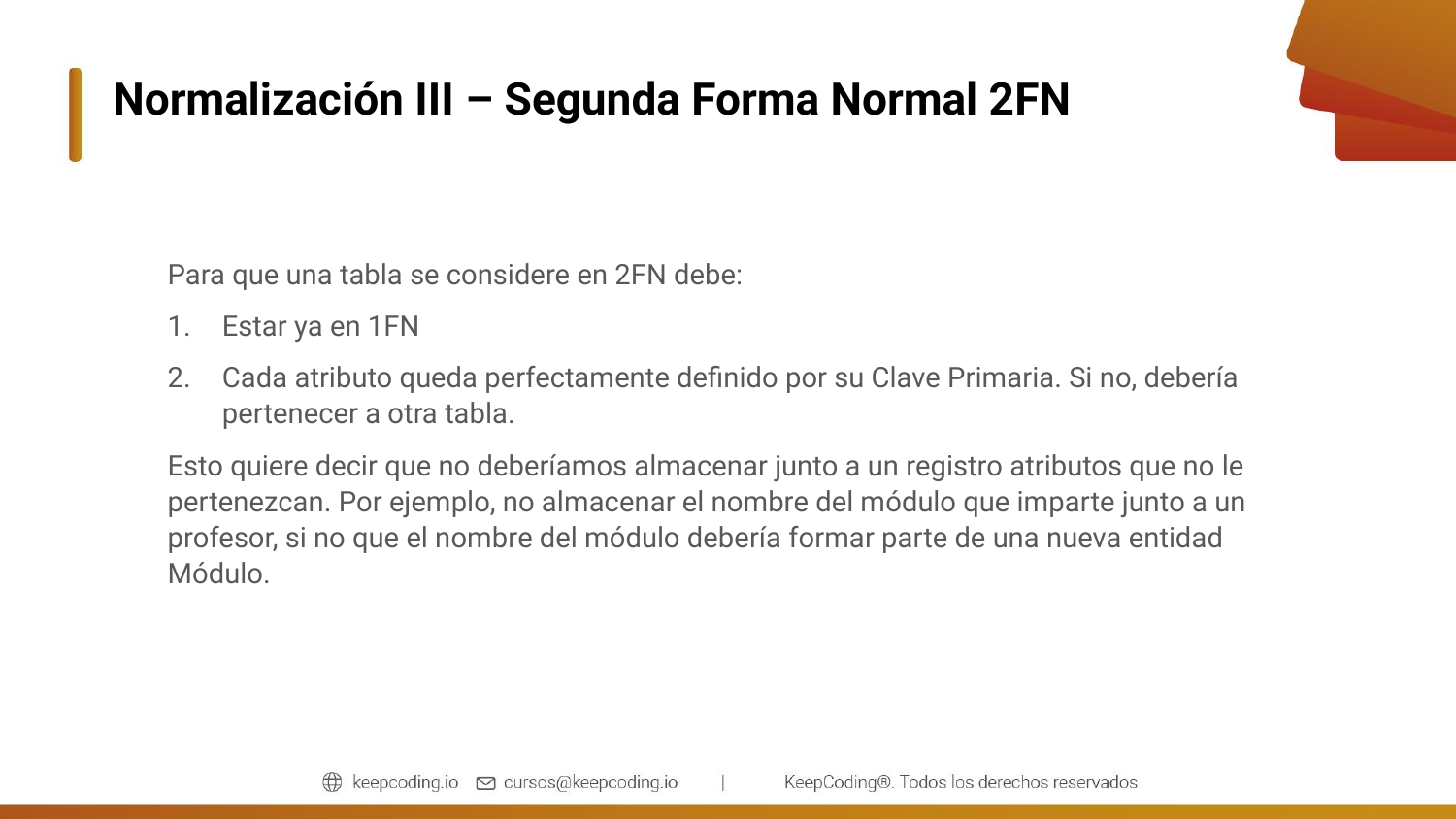

# Normalización III – Segunda Forma Normal 2FN
Para que una tabla se considere en 2FN debe:
Estar ya en 1FN
Cada atributo queda perfectamente definido por su Clave Primaria. Si no, debería pertenecer a otra tabla.
Esto quiere decir que no deberíamos almacenar junto a un registro atributos que no le pertenezcan. Por ejemplo, no almacenar el nombre del módulo que imparte junto a un profesor, si no que el nombre del módulo debería formar parte de una nueva entidad Módulo.